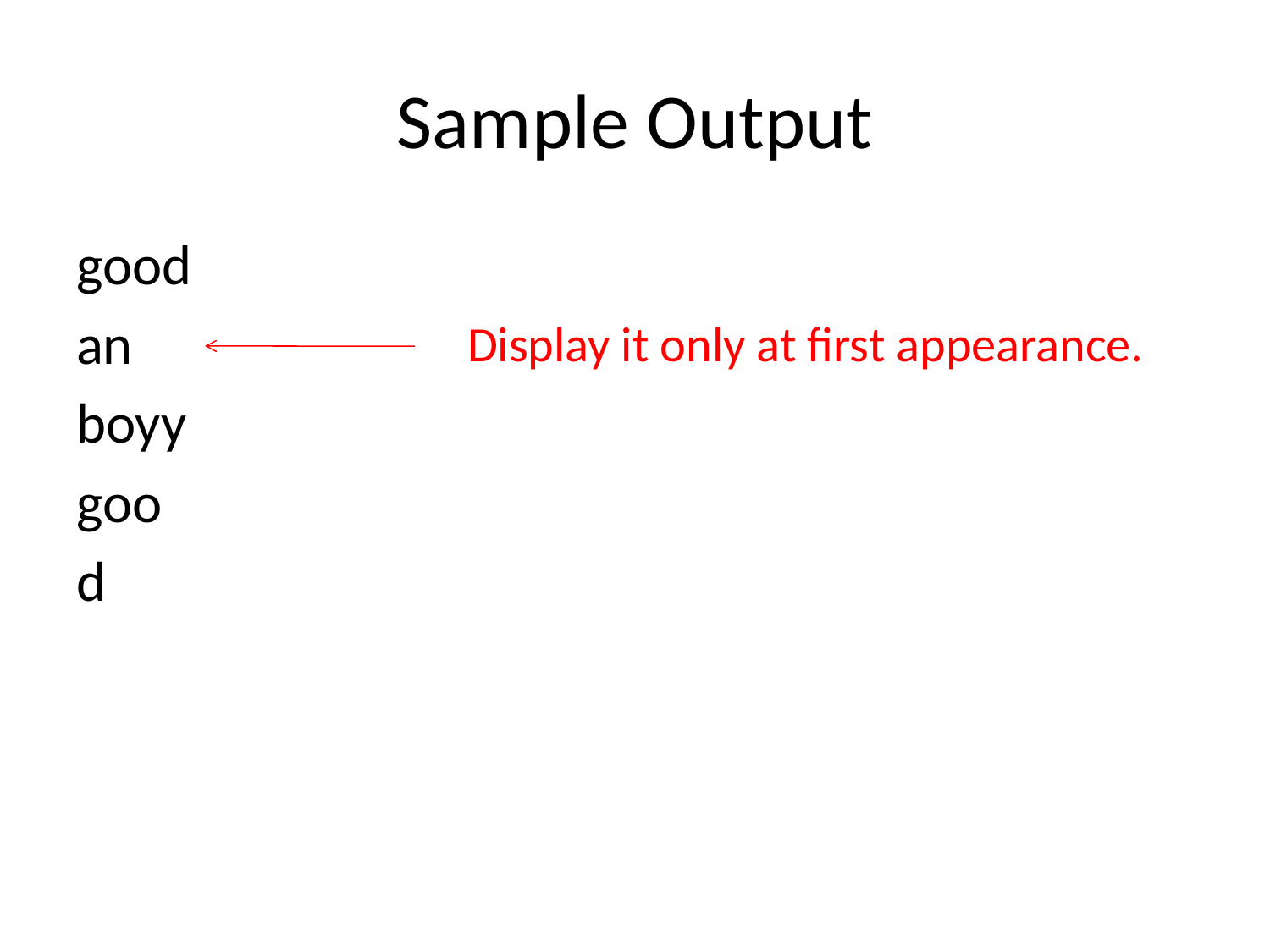

# Sample Output
good
an
boyy
goo
d
Display it only at first appearance.